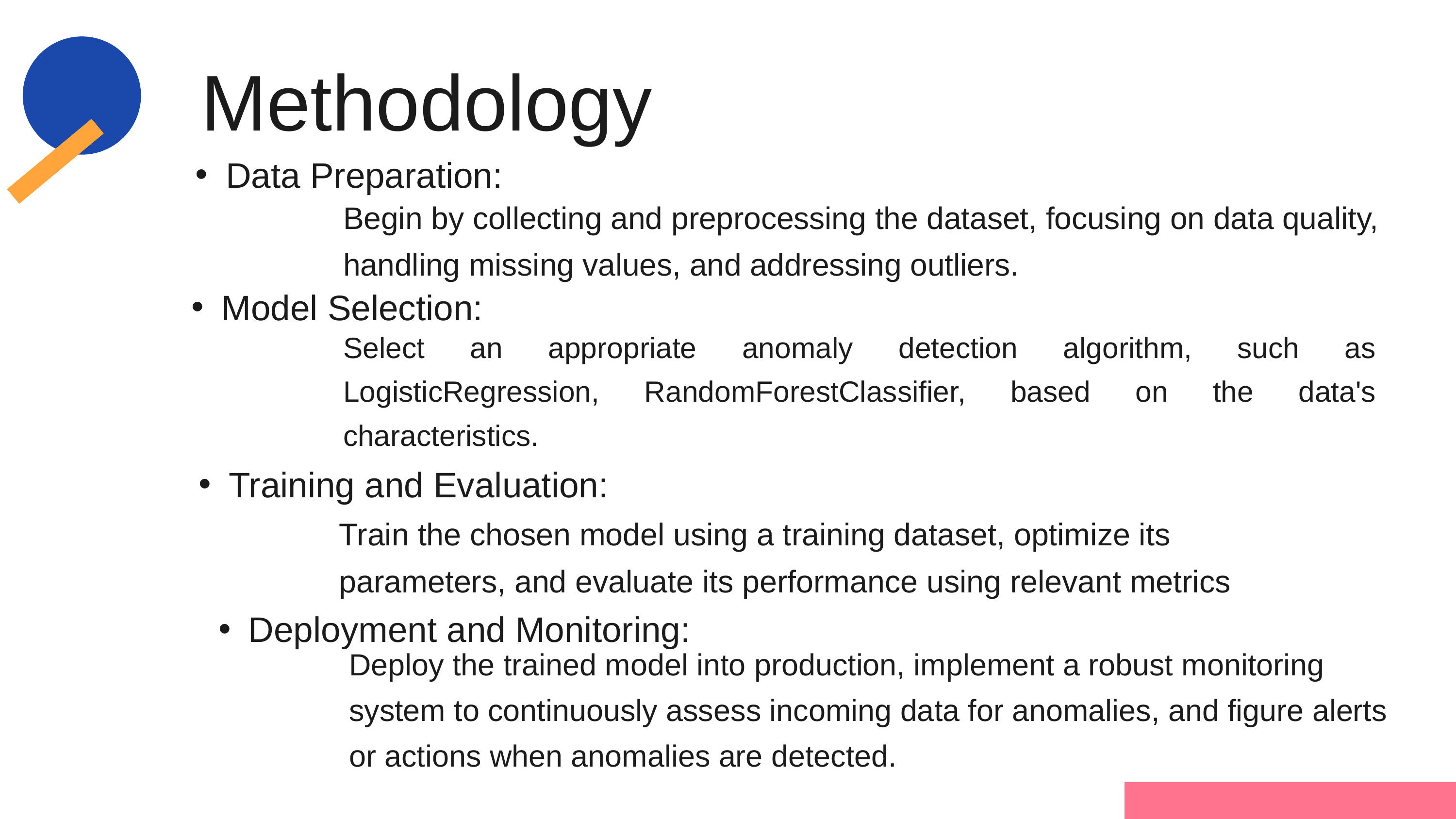

Methodology
Data Preparation:

Begin by collecting and preprocessing the dataset, focusing on data quality, handling missing values, and addressing outliers.
Model Selection:
Select an appropriate anomaly detection algorithm, such as LogisticRegression, RandomForestClassifier, based on the data's characteristics.
Training and Evaluation:
Train the chosen model using a training dataset, optimize its
parameters, and evaluate its performance using relevant metrics
Deployment and Monitoring:
Deploy the trained model into production, implement a robust monitoring system to continuously assess incoming data for anomalies, and figure alerts or actions when anomalies are detected.